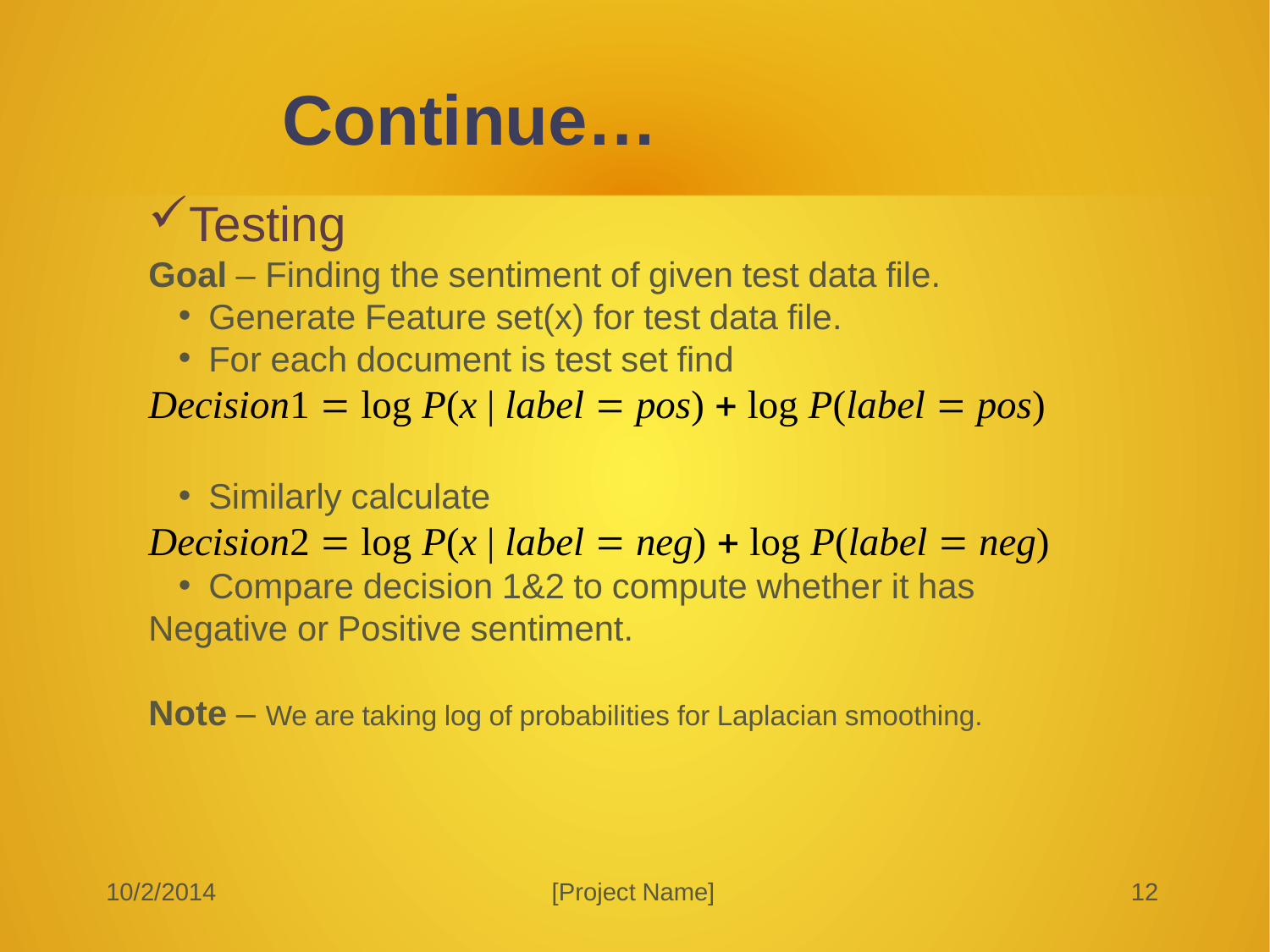

Continue…
Testing
Goal – Finding the sentiment of given test data file.
Generate Feature set(x) for test data file.
For each document is test set find
Decision1 = log P(x | label = pos) + log P(label = pos)

Similarly calculate
Decision2 = log P(x | label = neg) + log P(label = neg)
Compare decision 1&2 to compute whether it has
Negative or Positive sentiment.

Note – We are taking log of probabilities for Laplacian smoothing.
10/2/2014
[Project Name]
12